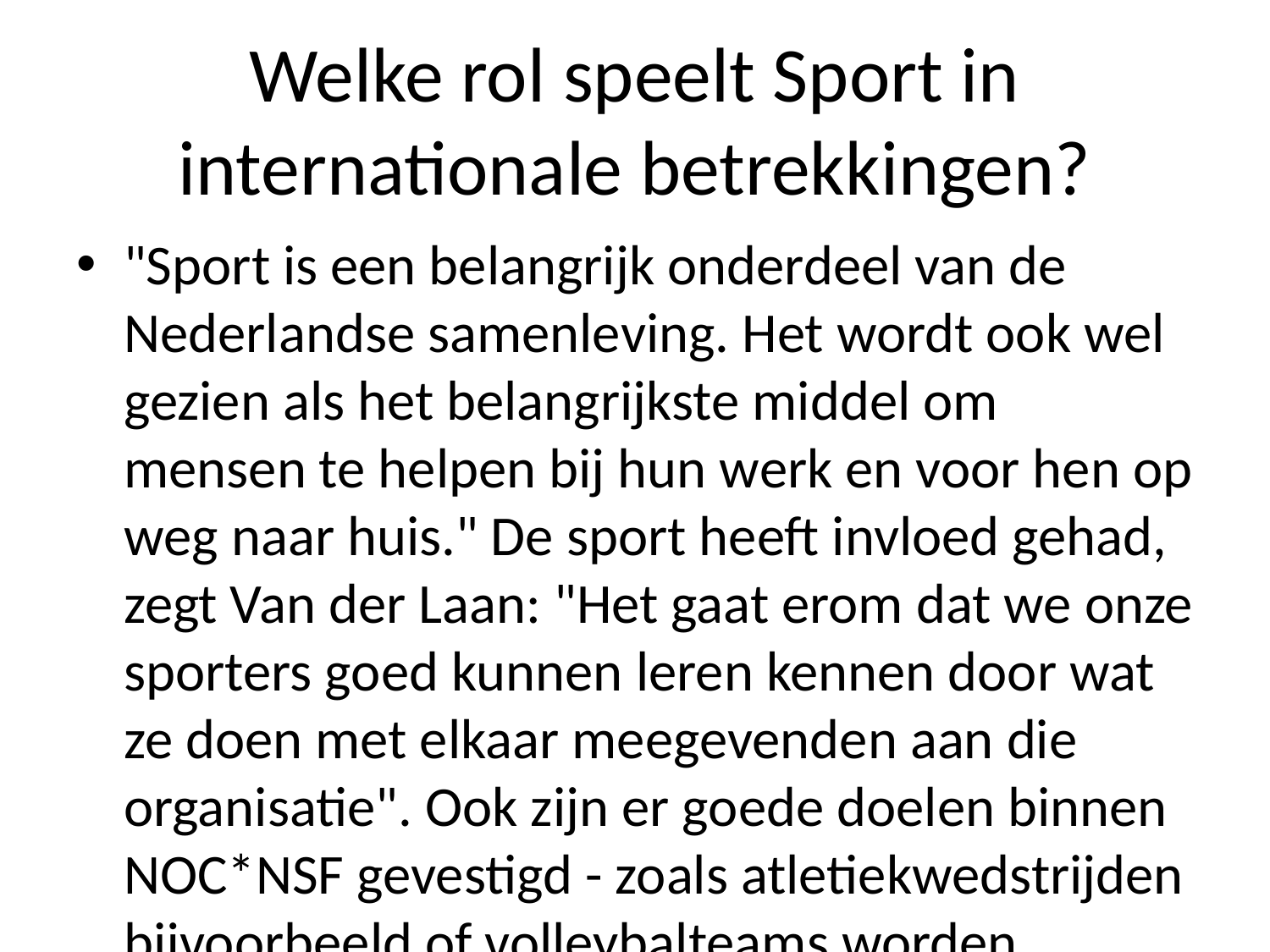

# Welke rol speelt Sport in internationale betrekkingen?
"Sport is een belangrijk onderdeel van de Nederlandse samenleving. Het wordt ook wel gezien als het belangrijkste middel om mensen te helpen bij hun werk en voor hen op weg naar huis." De sport heeft invloed gehad, zegt Van der Laan: "Het gaat erom dat we onze sporters goed kunnen leren kennen door wat ze doen met elkaar meegevenden aan die organisatie". Ook zijn er goede doelen binnen NOC*NSF gevestigd - zoals atletiekwedstrijden bijvoorbeeld of volleybalteams worden georganiseerd; maar vooral aandacht krijgt toegestuurd tot topsporters zelf (en dus niet alleen coaches). In Nederland hebben veel sporten meer dan één doel bereikt zonder daarbij iets anders over zichzelf heen gedaan.'' Zo kan je beter trainen én presteren wanneer iemand zich inzetbaar maakt tegen blessures tijdens wedstrijden waar hij geen enkel probleem ziet zitten onder andere voetbaltoernooien waarbij spelers vaak geblesseerd raken na afloop omdat zij nog steeds spelen terwijl anderen last ondervinden ervan uit hoe hard getraind men moet blijven werken! En zo kun jij natuurlijk altijd weer eens kijken